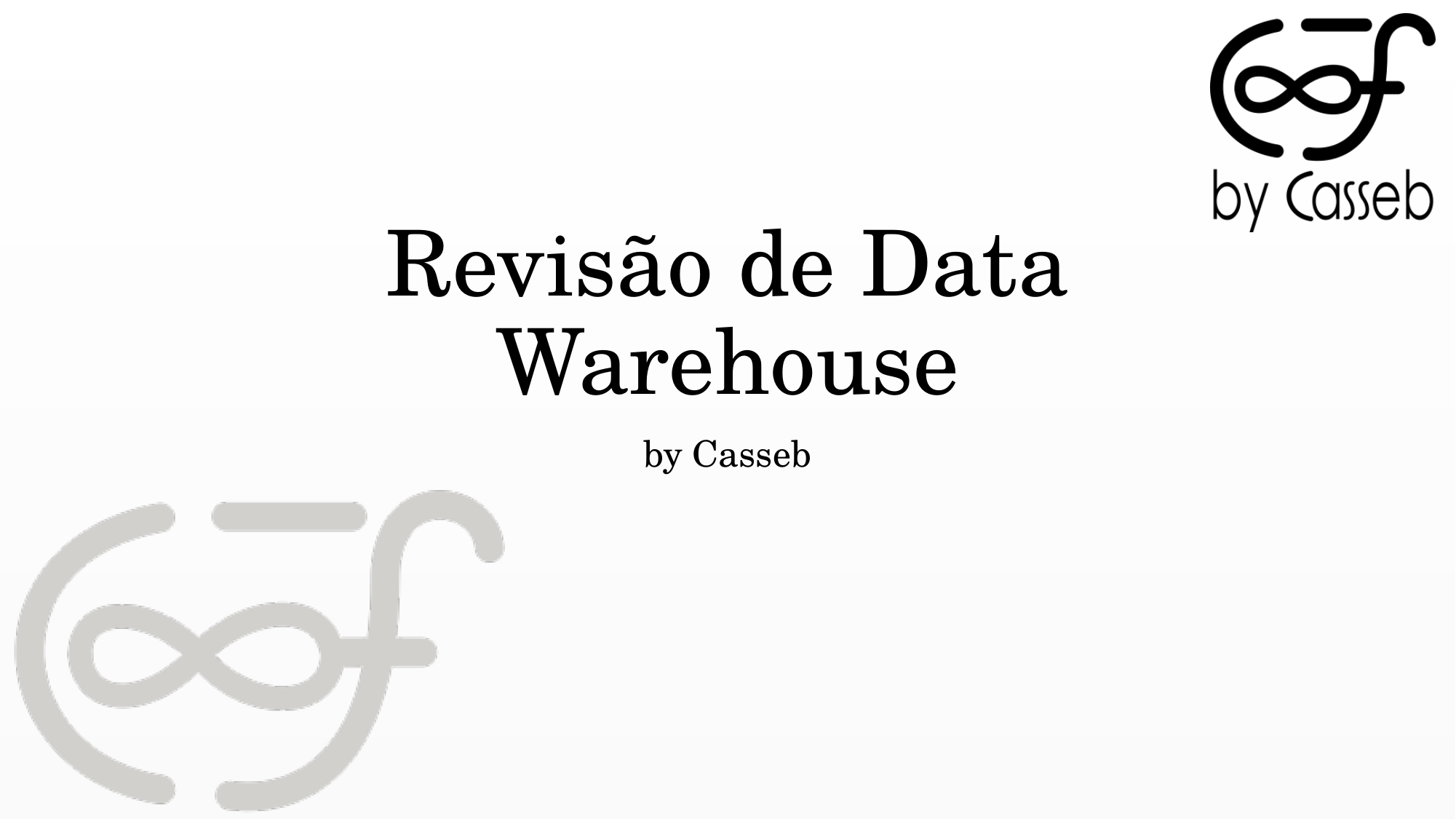

# Revisão de Data Warehouse
by Casseb